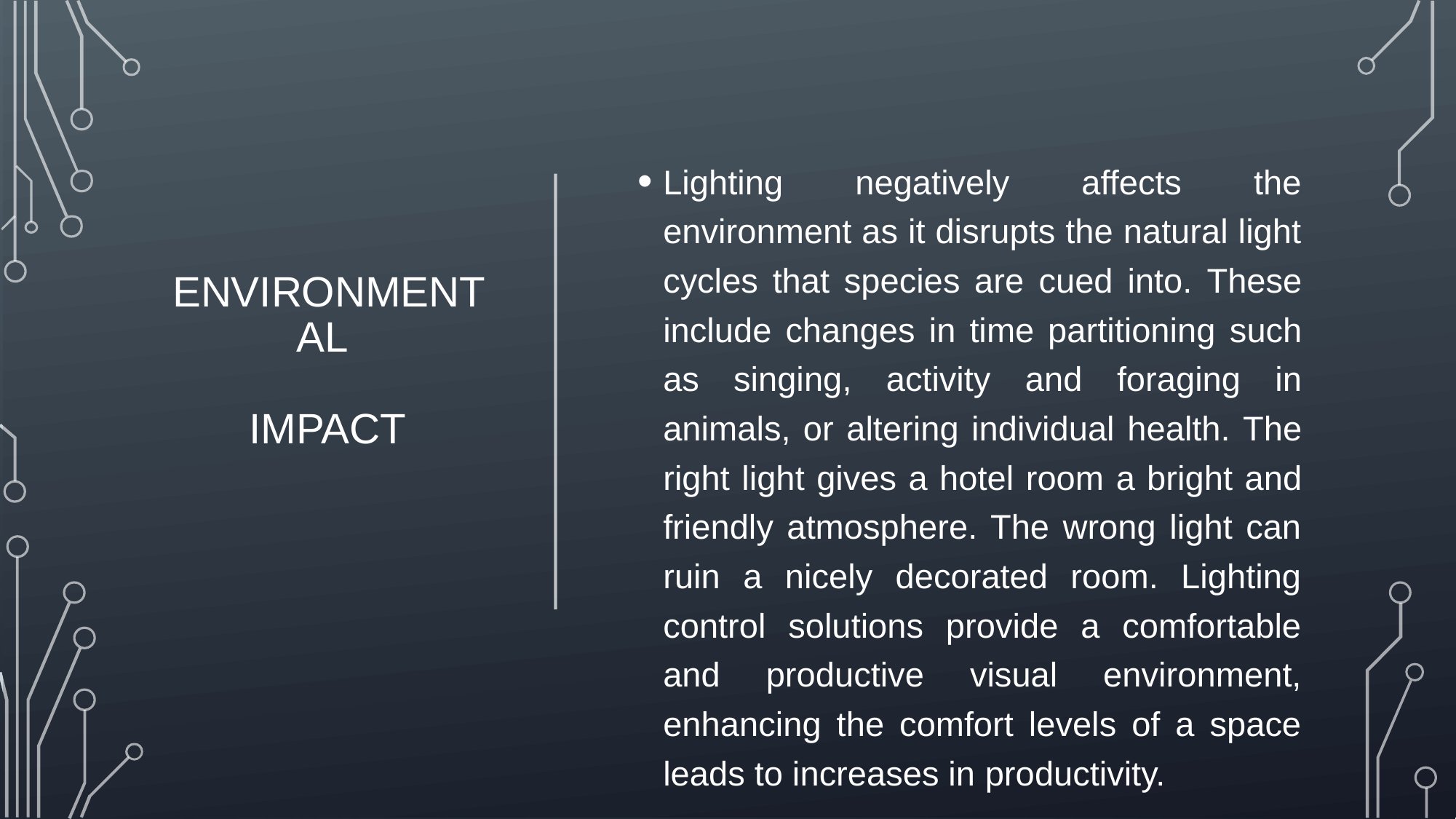

# Environmental Impact
Lighting negatively affects the environment as it disrupts the natural light cycles that species are cued into. These include changes in time partitioning such as singing, activity and foraging in animals, or altering individual health. The right light gives a hotel room a bright and friendly atmosphere. The wrong light can ruin a nicely decorated room. Lighting control solutions provide a comfortable and productive visual environment, enhancing the comfort levels of a space leads to increases in productivity.